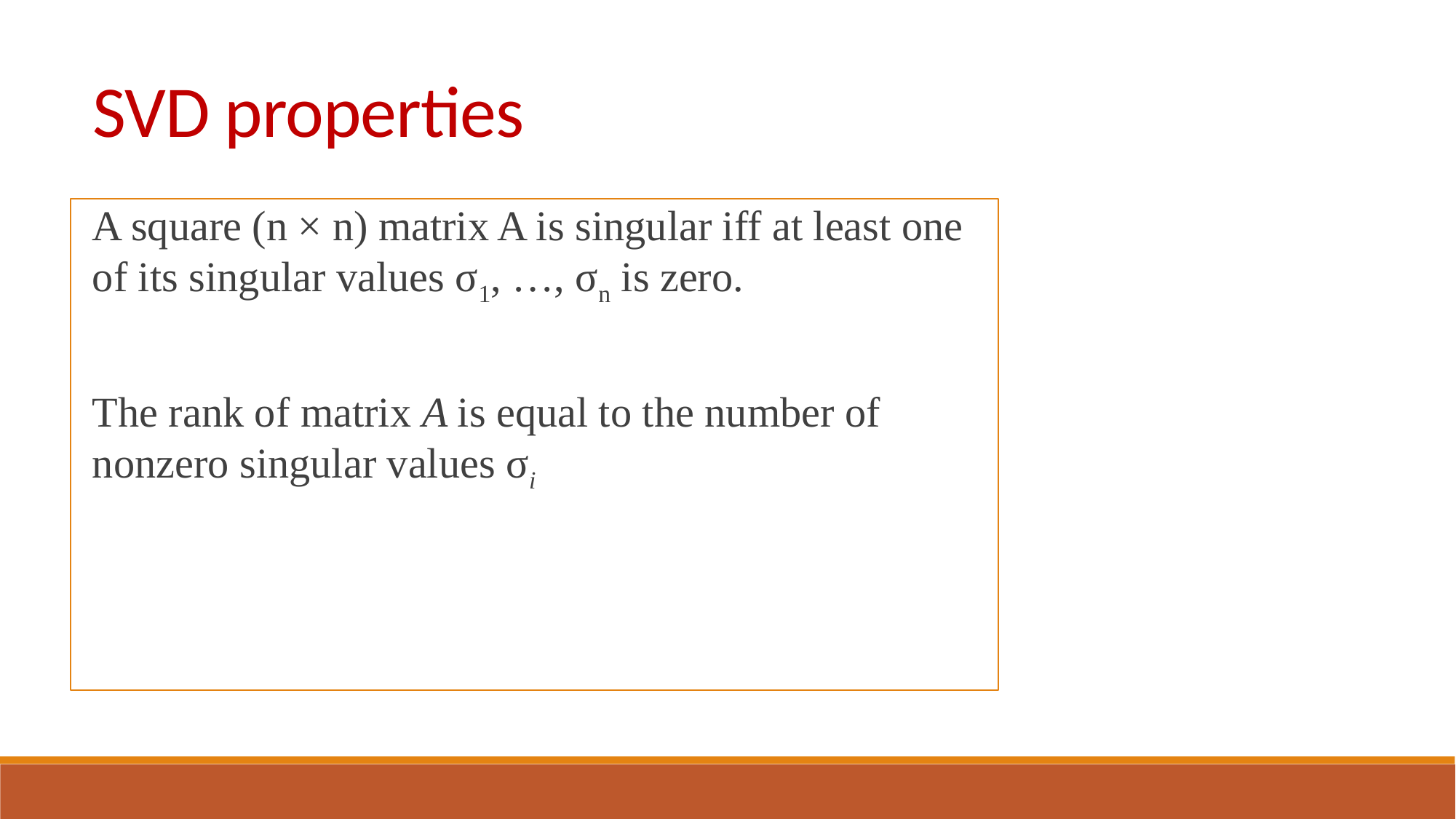

SVD properties
A square (n × n) matrix A is singular iff at least one of its singular values σ1, …, σn is zero.

The rank of matrix A is equal to the number of nonzero singular values σi